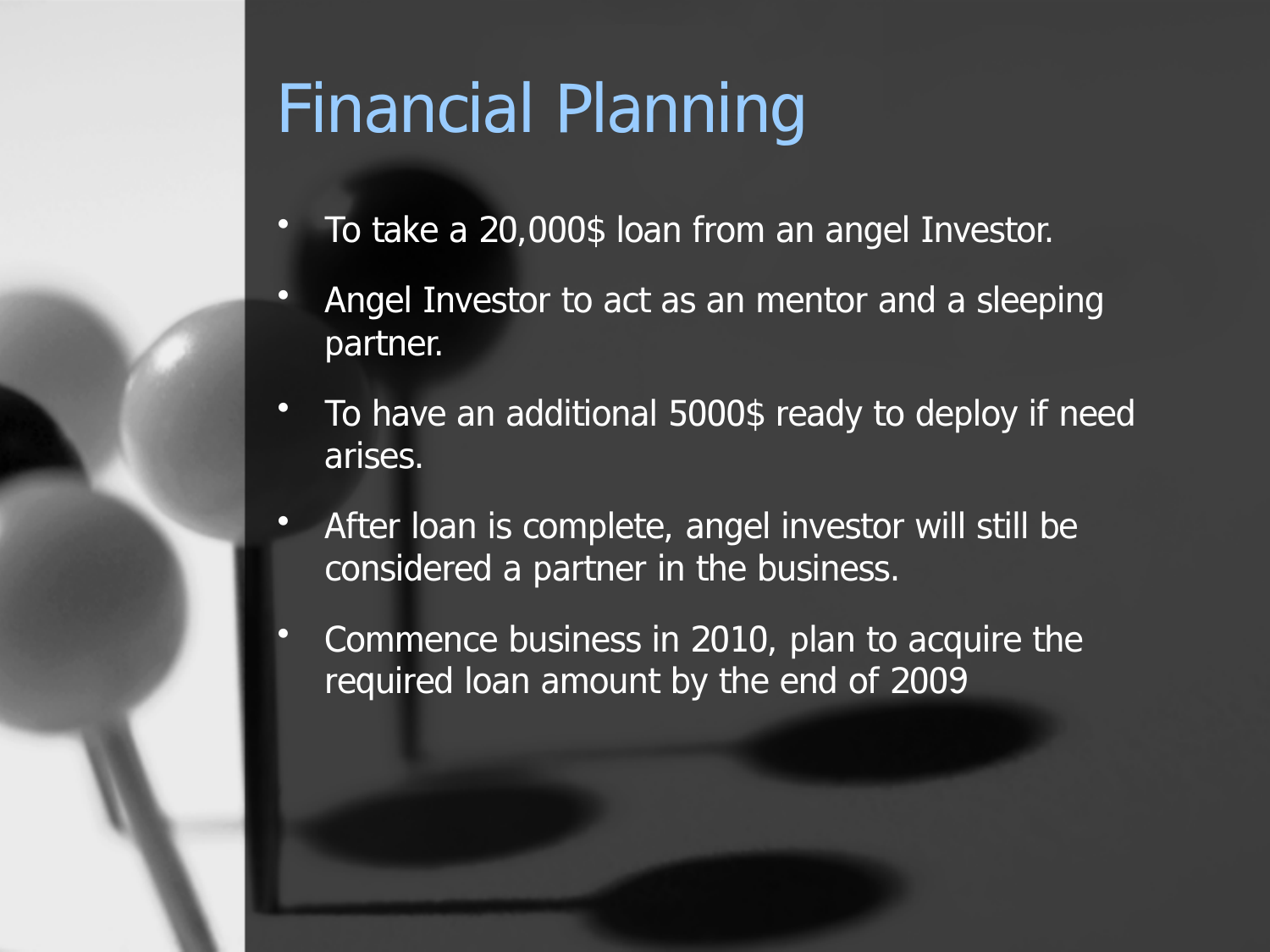

# Financial Planning
To take a 20,000$ loan from an angel Investor.
Angel Investor to act as an mentor and a sleeping partner.
To have an additional 5000$ ready to deploy if need arises.
After loan is complete, angel investor will still be considered a partner in the business.
Commence business in 2010, plan to acquire the required loan amount by the end of 2009